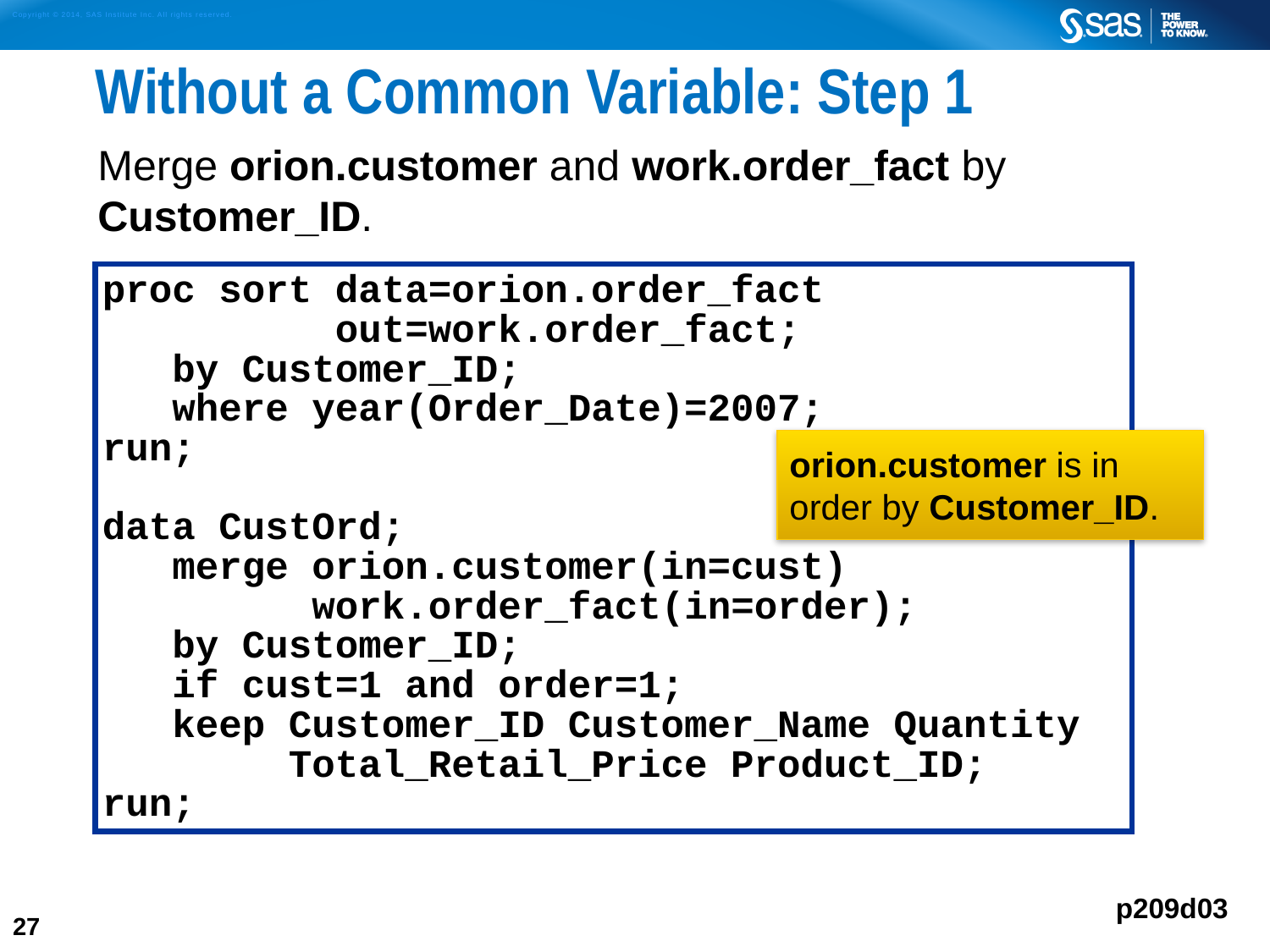

# Without a Common Variable: Step 1
Merge orion.customer and work.order_fact by Customer_ID.
proc sort data=orion.order_fact
          out=work.order_fact;
   by Customer_ID;
   where year(Order_Date)=2007;
run;

data CustOrd;
   merge orion.customer(in=cust)
         work.order_fact(in=order);
   by Customer_ID;
   if cust=1 and order=1;
   keep Customer_ID Customer_Name Quantity
        Total_Retail_Price Product_ID;
run;
orion.customer is in order by Customer_ID.

p209d03
27